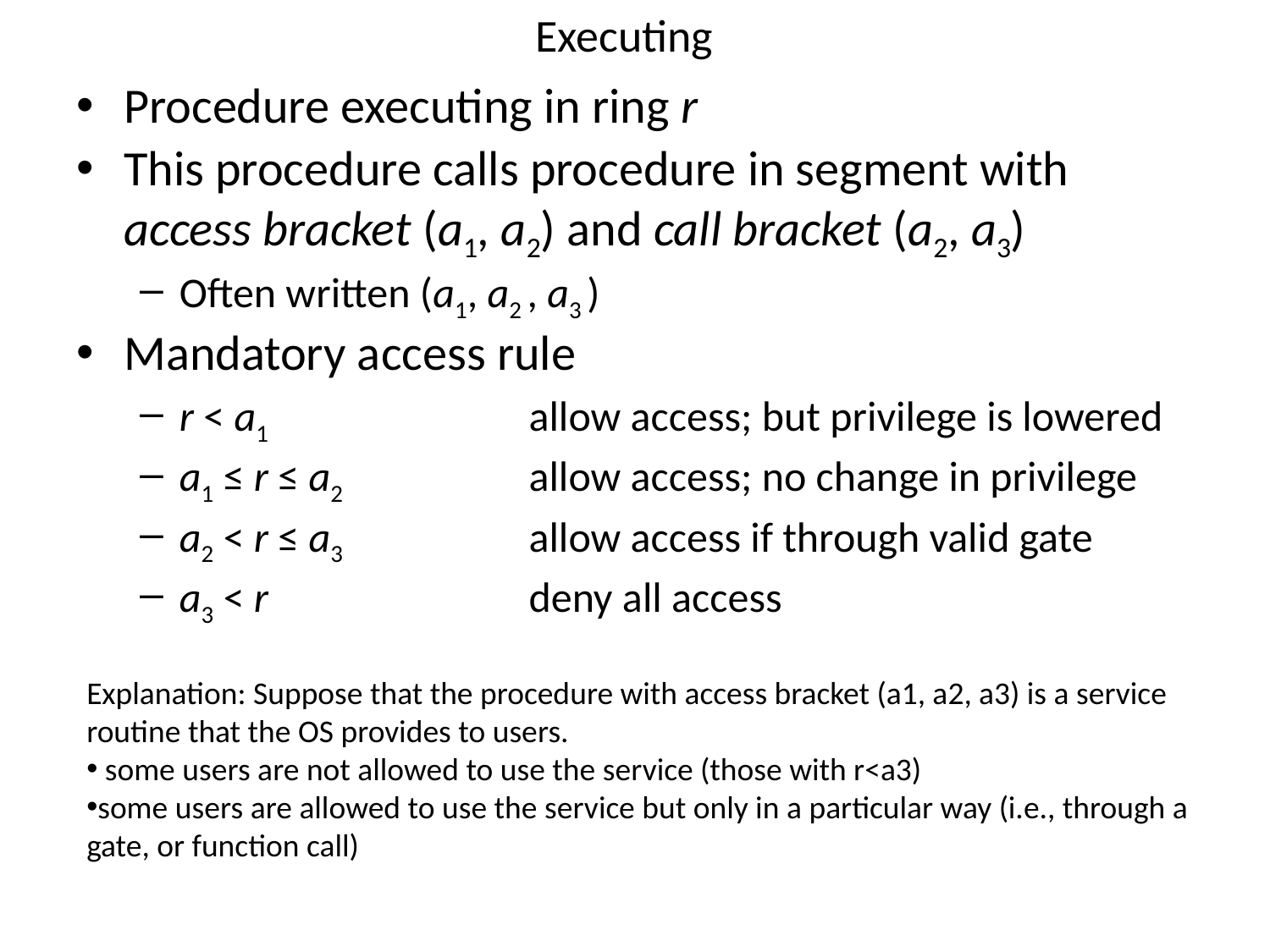

# Executing
Procedure executing in ring r
This procedure calls procedure in segment with access bracket (a1, a2) and call bracket (a2, a3)
Often written (a1, a2 , a3 )
Mandatory access rule
r < a1 	allow access; but privilege is lowered
a1 ≤ r ≤ a2 	allow access; no change in privilege
a2 < r ≤ a3 	allow access if through valid gate
a3 < r	deny all access
Explanation: Suppose that the procedure with access bracket (a1, a2, a3) is a service routine that the OS provides to users.
 some users are not allowed to use the service (those with r<a3)
some users are allowed to use the service but only in a particular way (i.e., through a gate, or function call)